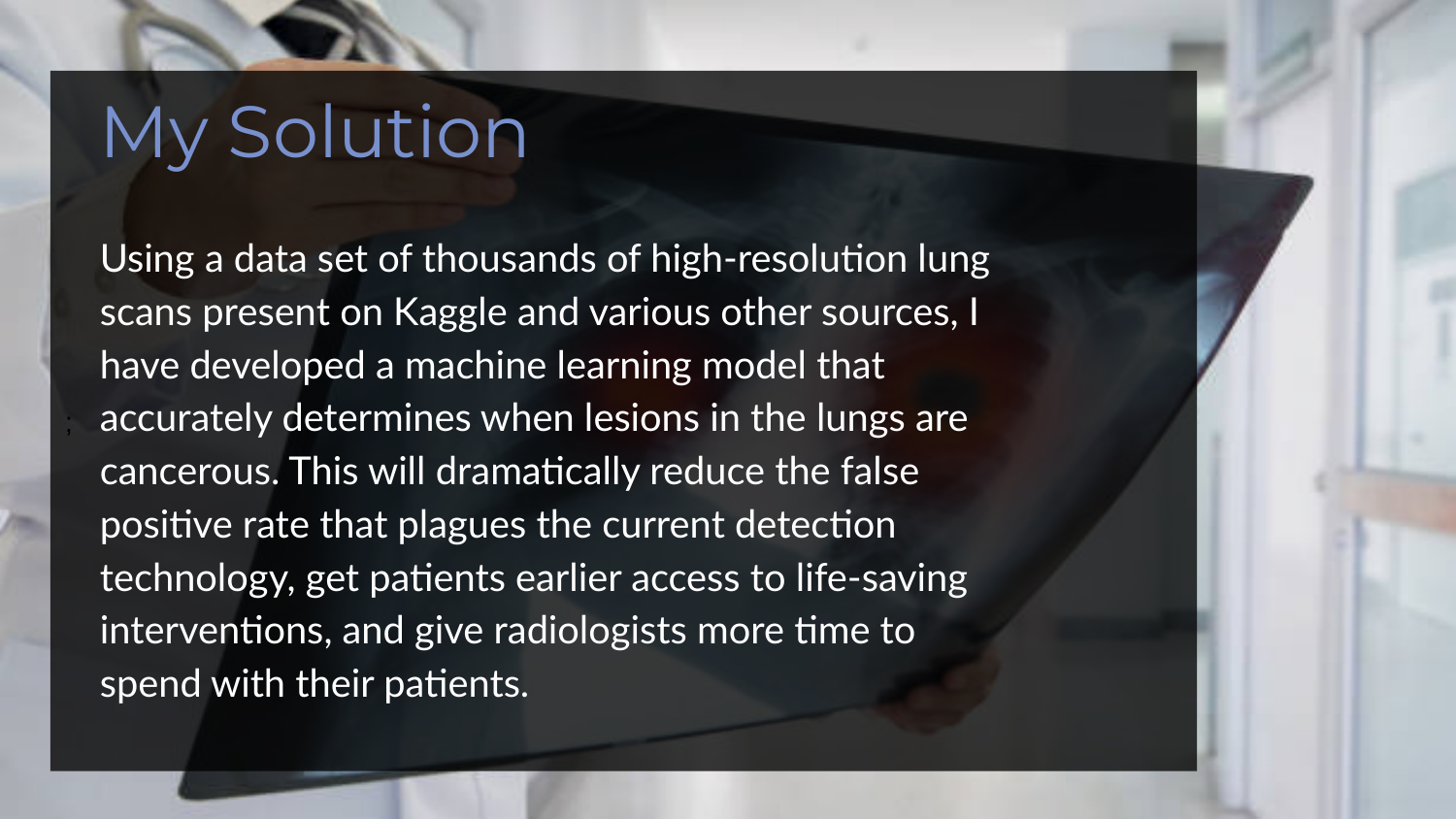

;
My Solution
Using a data set of thousands of high-resolution lung scans present on Kaggle and various other sources, I have developed a machine learning model that accurately determines when lesions in the lungs are cancerous. This will dramatically reduce the false positive rate that plagues the current detection technology, get patients earlier access to life-saving interventions, and give radiologists more time to spend with their patients.